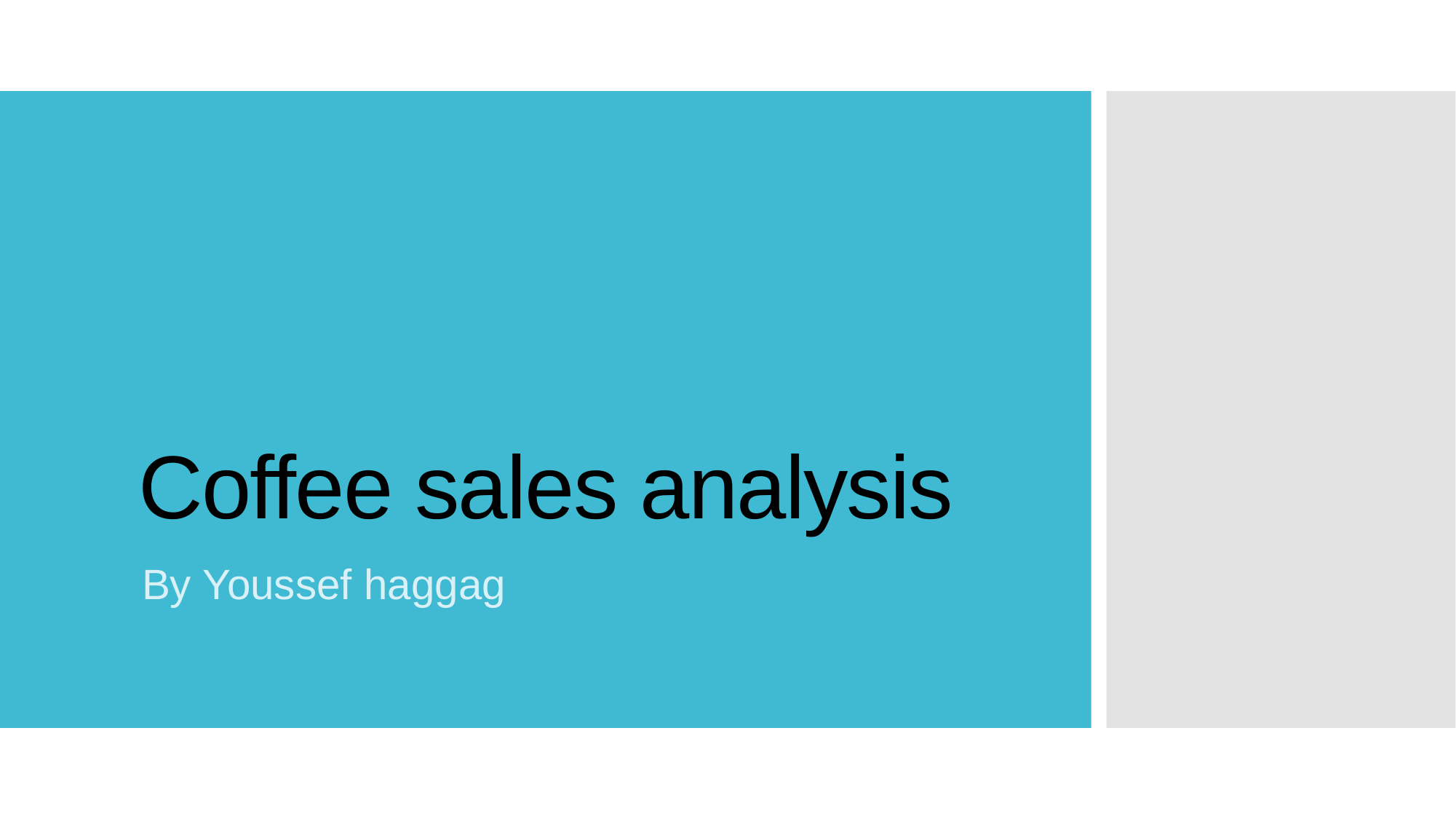

# Coffee sales analysis
By Youssef haggag